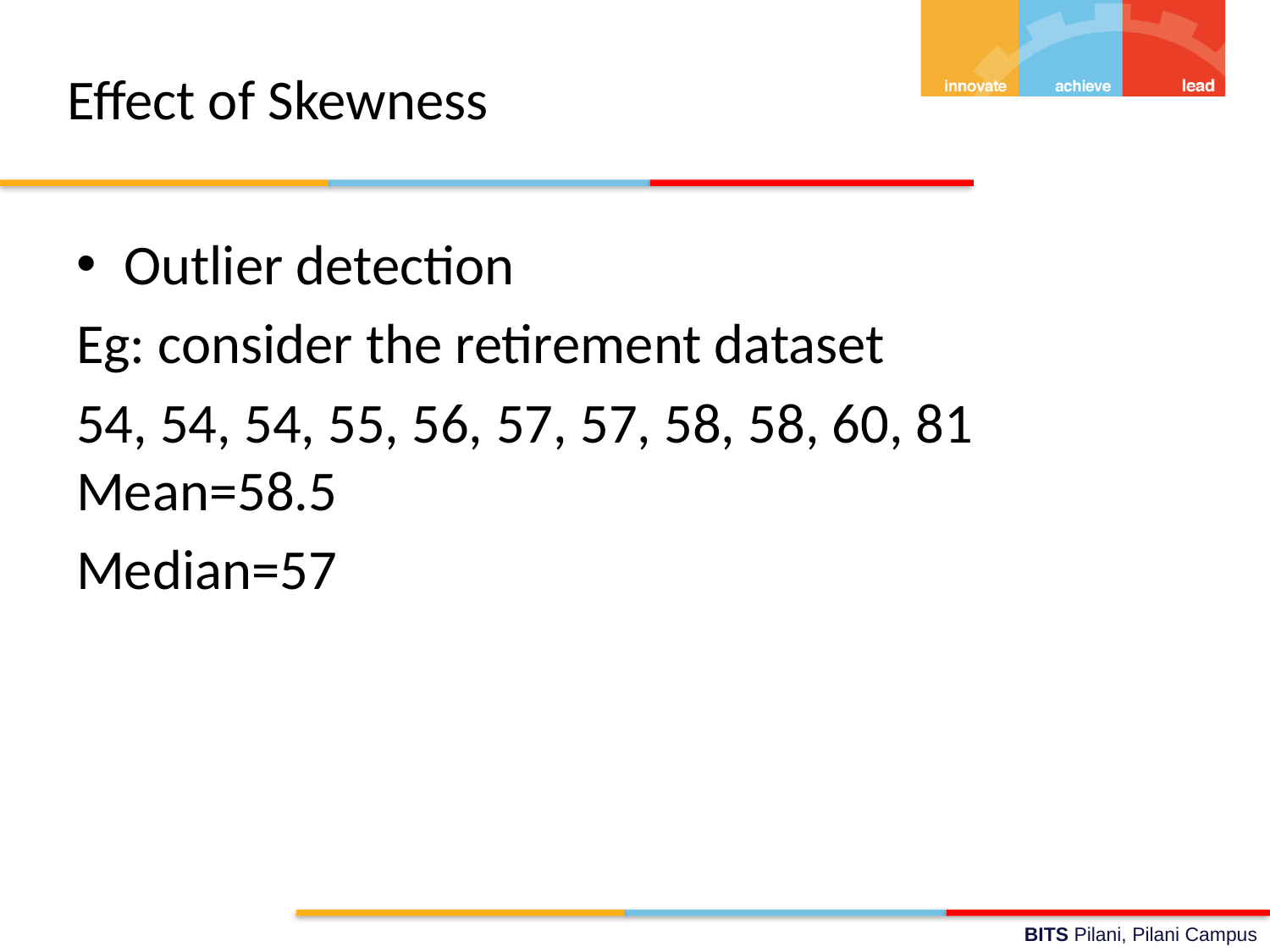

# Effect of Skewness
Outlier detection
Eg: consider the retirement dataset
54, 54, 54, 55, 56, 57, 57, 58, 58, 60, 81
Mean=58.5
Median=57